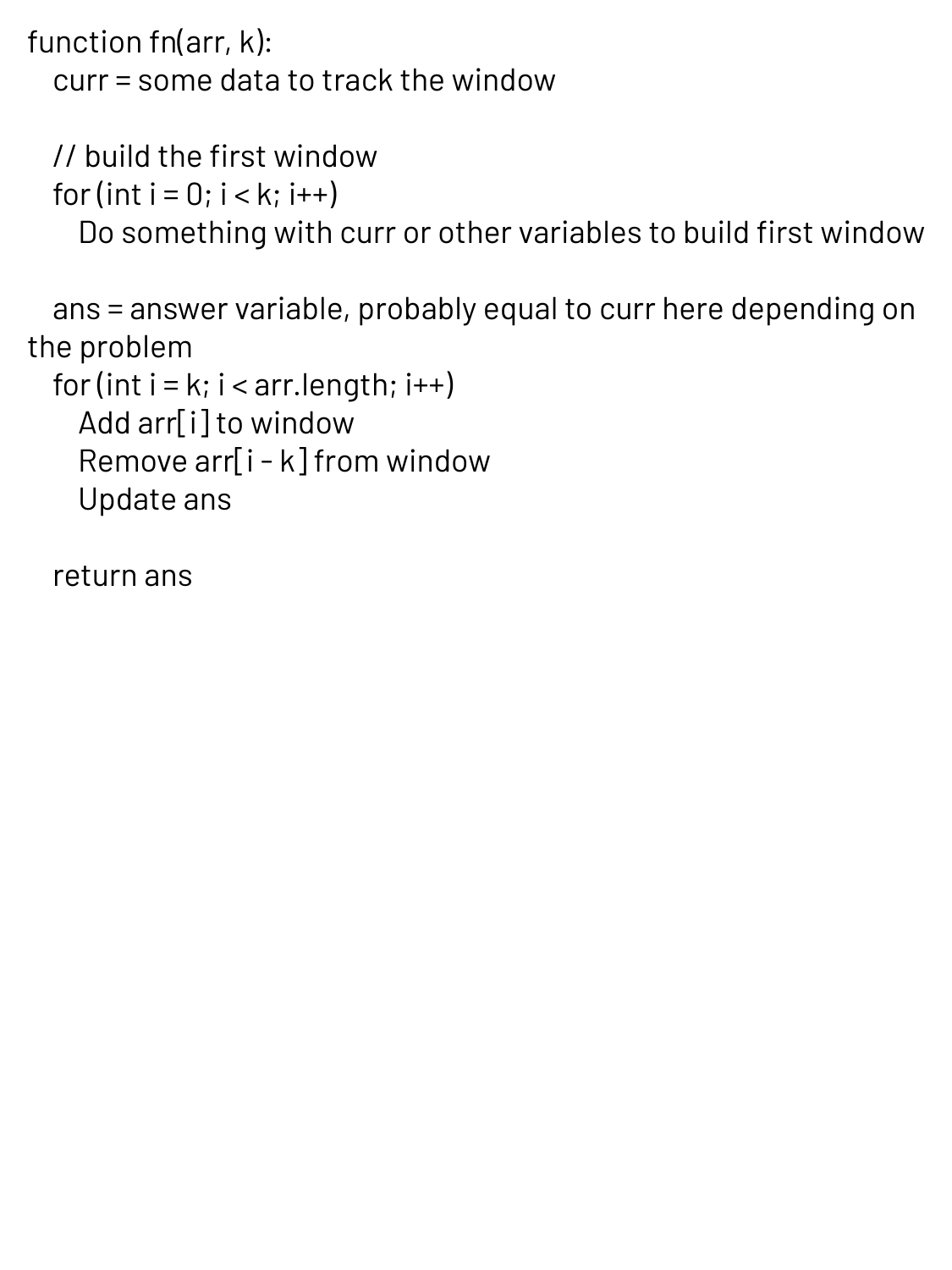

function fn(arr, k):
    curr = some data to track the window

    // build the first window
    for (int i = 0; i < k; i++)
        Do something with curr or other variables to build first window

    ans = answer variable, probably equal to curr here depending on the problem
    for (int i = k; i < arr.length; i++)
        Add arr[i] to window
        Remove arr[i - k] from window
        Update ans

    return ans